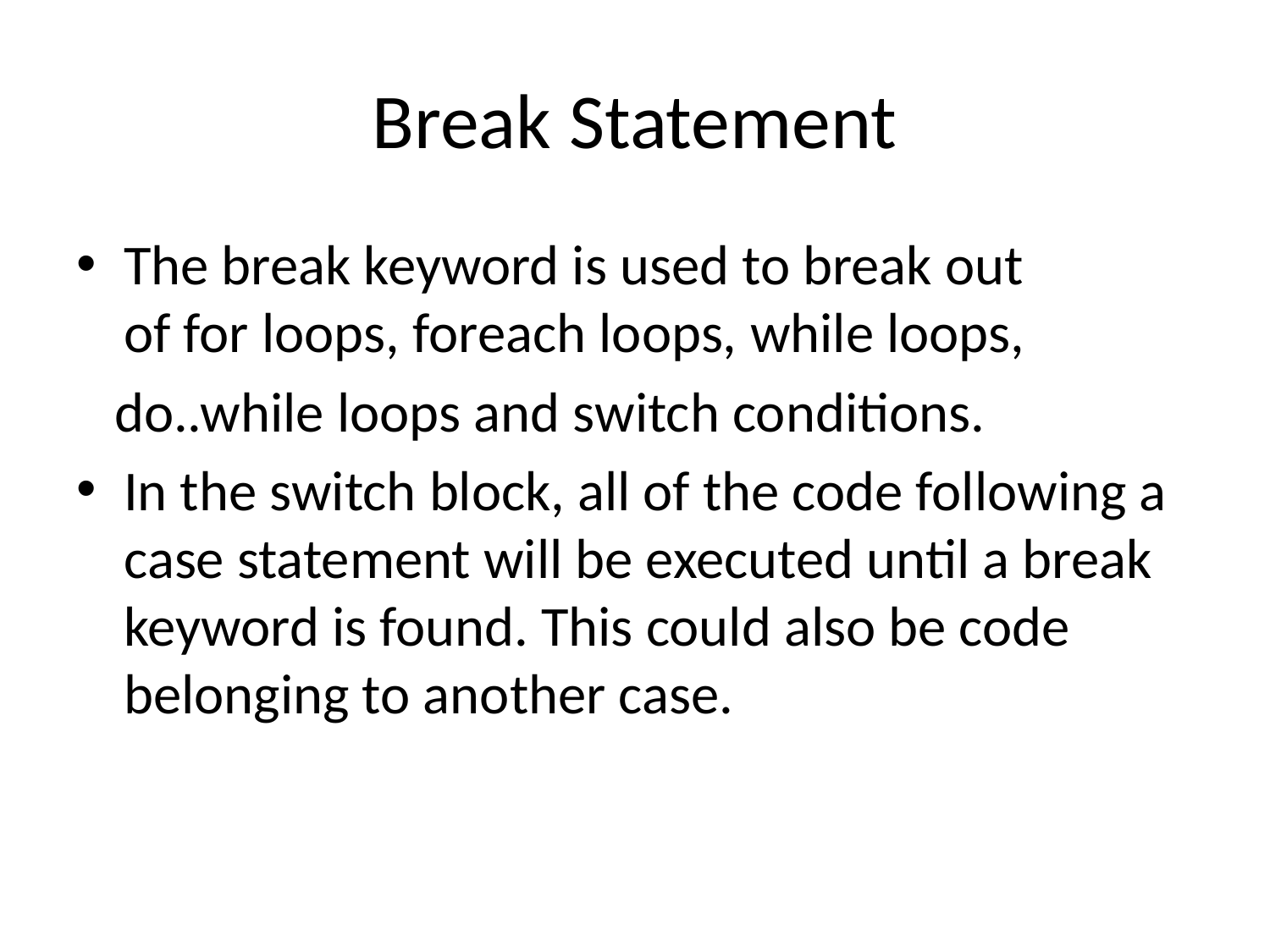

# Break Statement
The break keyword is used to break out of for loops, foreach loops, while loops,
   do..while loops and switch conditions.
In the switch block, all of the code following a case statement will be executed until a break keyword is found. This could also be code belonging to another case.